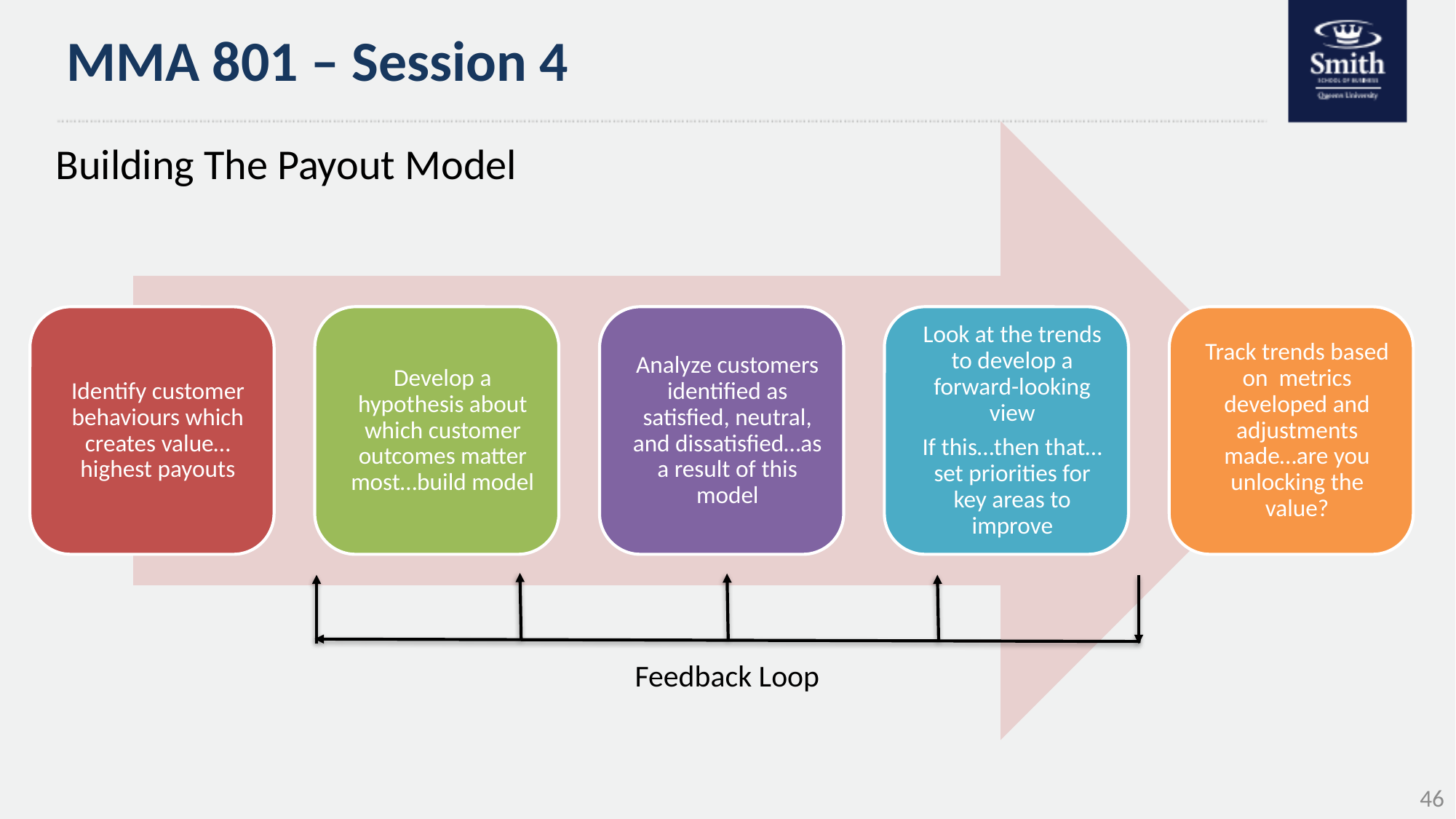

# MMA 801 – Session 4
Identify customer behaviours which creates value…highest payouts
Develop a hypothesis about which customer outcomes matter most…build model
Analyze customers identified as satisfied, neutral, and dissatisfied…as a result of this model
Look at the trends to develop a forward-looking view
If this…then that…set priorities for key areas to improve
Track trends based on  metrics developed and adjustments made…are you unlocking the value?
Building The Payout Model
Feedback Loop
46